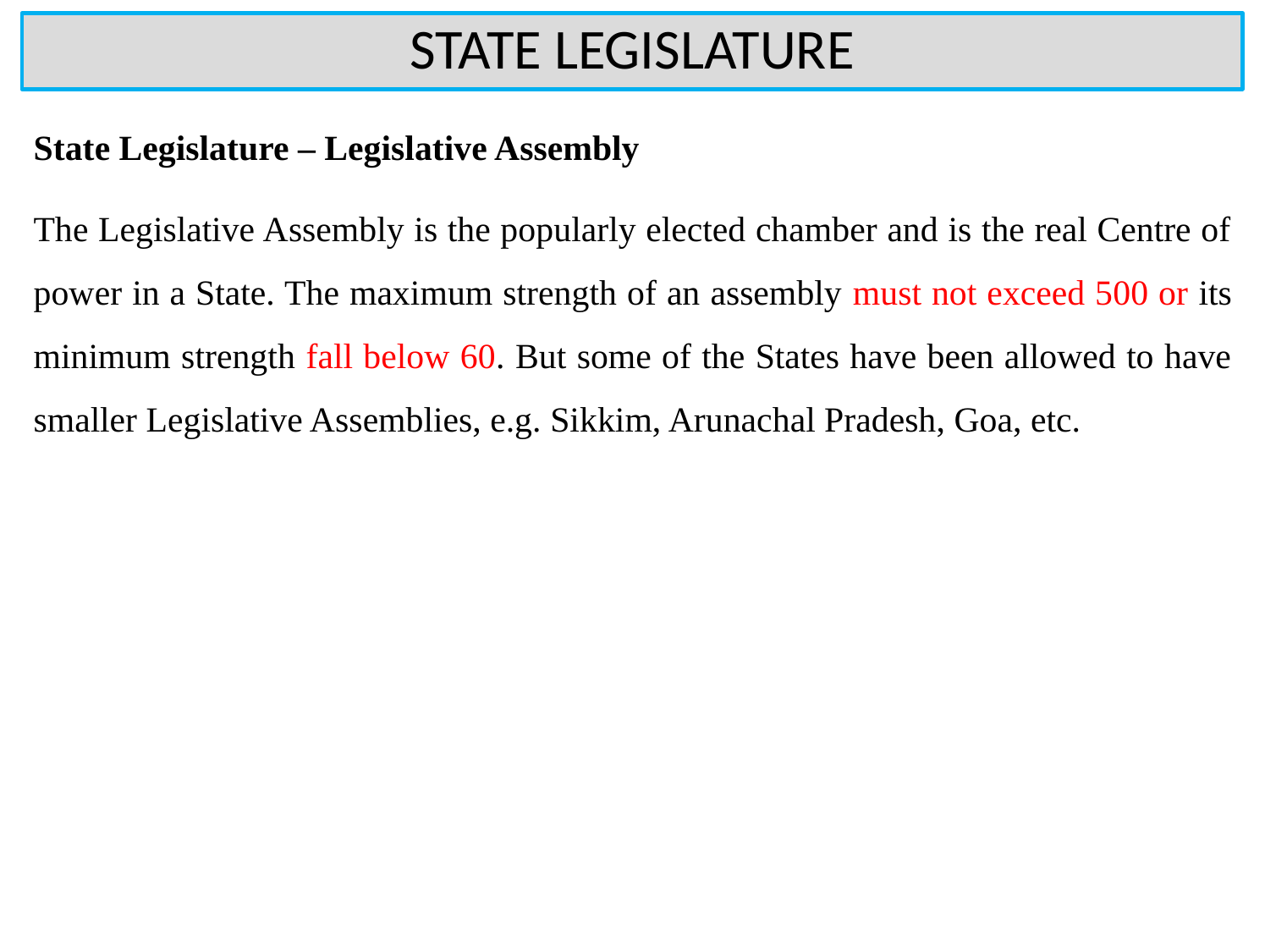

# STATE LEGISLATURE
State Legislature – Legislative Assembly
The Legislative Assembly is the popularly elected chamber and is the real Centre of power in a State. The maximum strength of an assembly must not exceed 500 or its minimum strength fall below 60. But some of the States have been allowed to have smaller Legislative Assemblies, e.g. Sikkim, Arunachal Pradesh, Goa, etc.